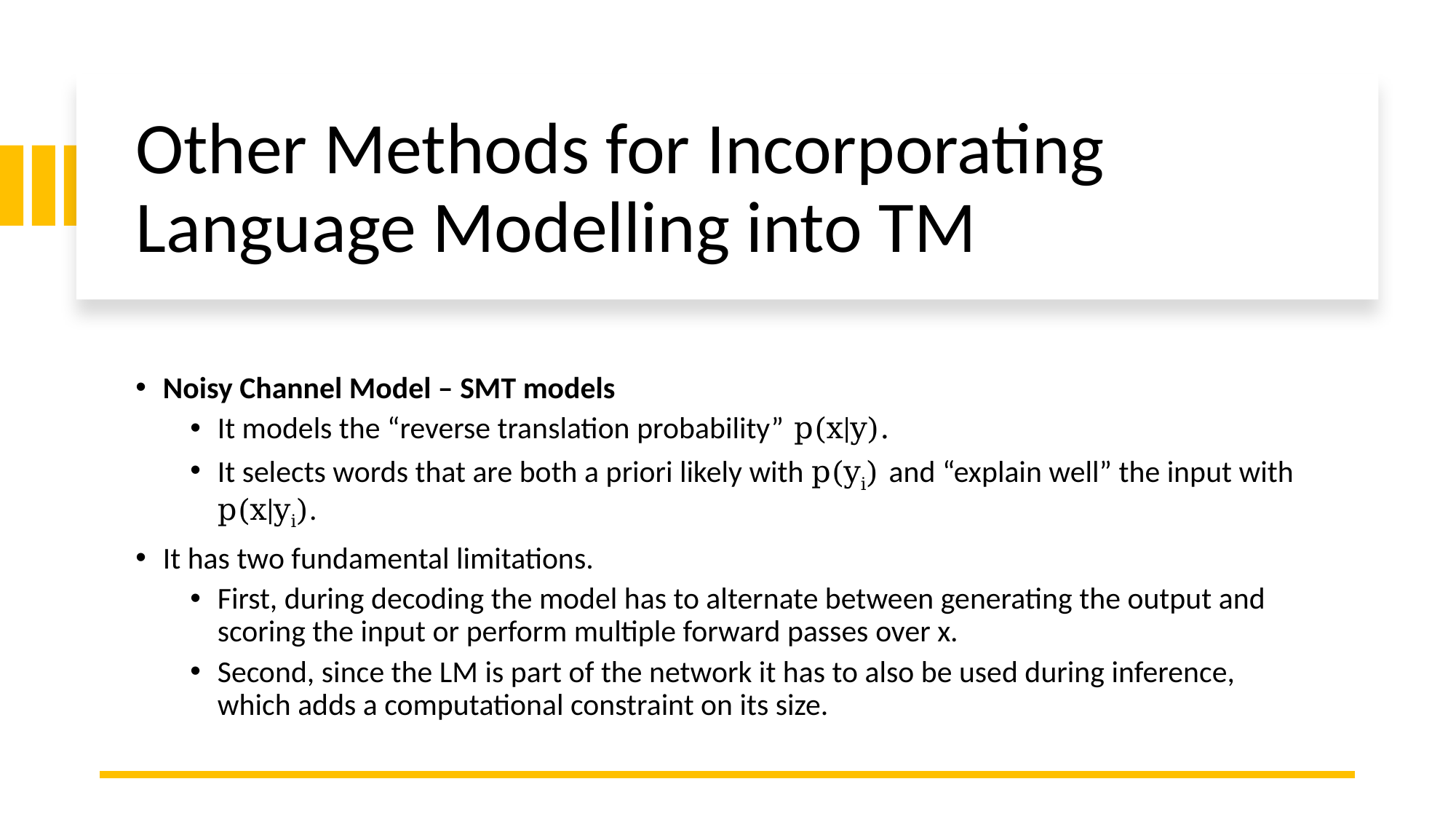

# Other Methods for Incorporating Language Modelling into TM

Noisy Channel Model – SMT models
It models the “reverse translation probability” p(x|y).
It selects words that are both a priori likely with p(yi) and “explain well” the input with p(x|yi).
It has two fundamental limitations.
First, during decoding the model has to alternate between generating the output and scoring the input or perform multiple forward passes over x.
Second, since the LM is part of the network it has to also be used during inference, which adds a computational constraint on its size.